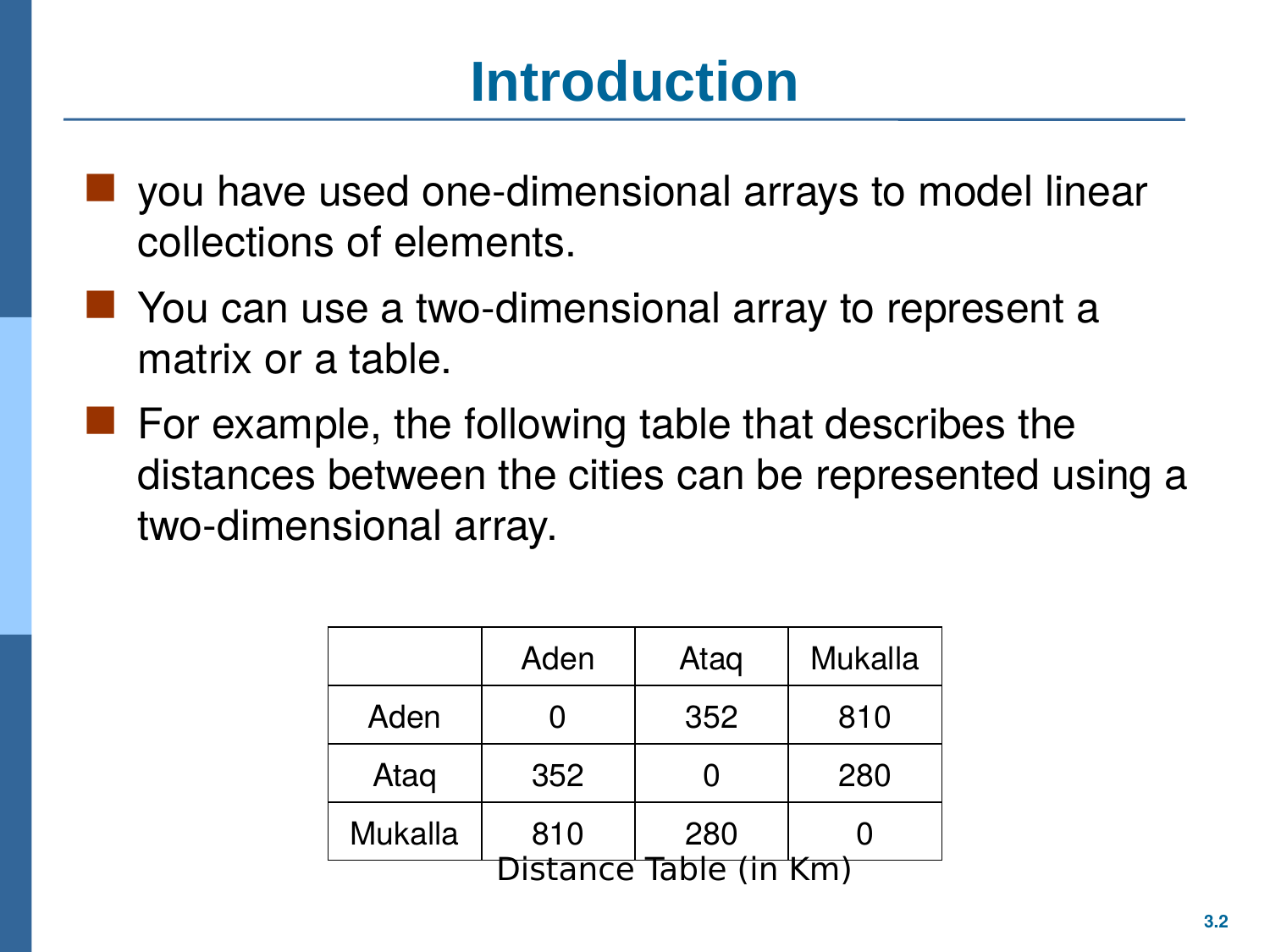

# Introduction
you have used one-dimensional arrays to model linear collections of elements.
You can use a two-dimensional array to represent a matrix or a table.
For example, the following table that describes the distances between the cities can be represented using a two-dimensional array.
|  | Aden | Ataq | Mukalla |
| --- | --- | --- | --- |
| Aden | 0 | 352 | 810 |
| Ataq | 352 | 0 | 280 |
| Mukalla | 810 | 280 | 0 |
Distance Table (in Km)